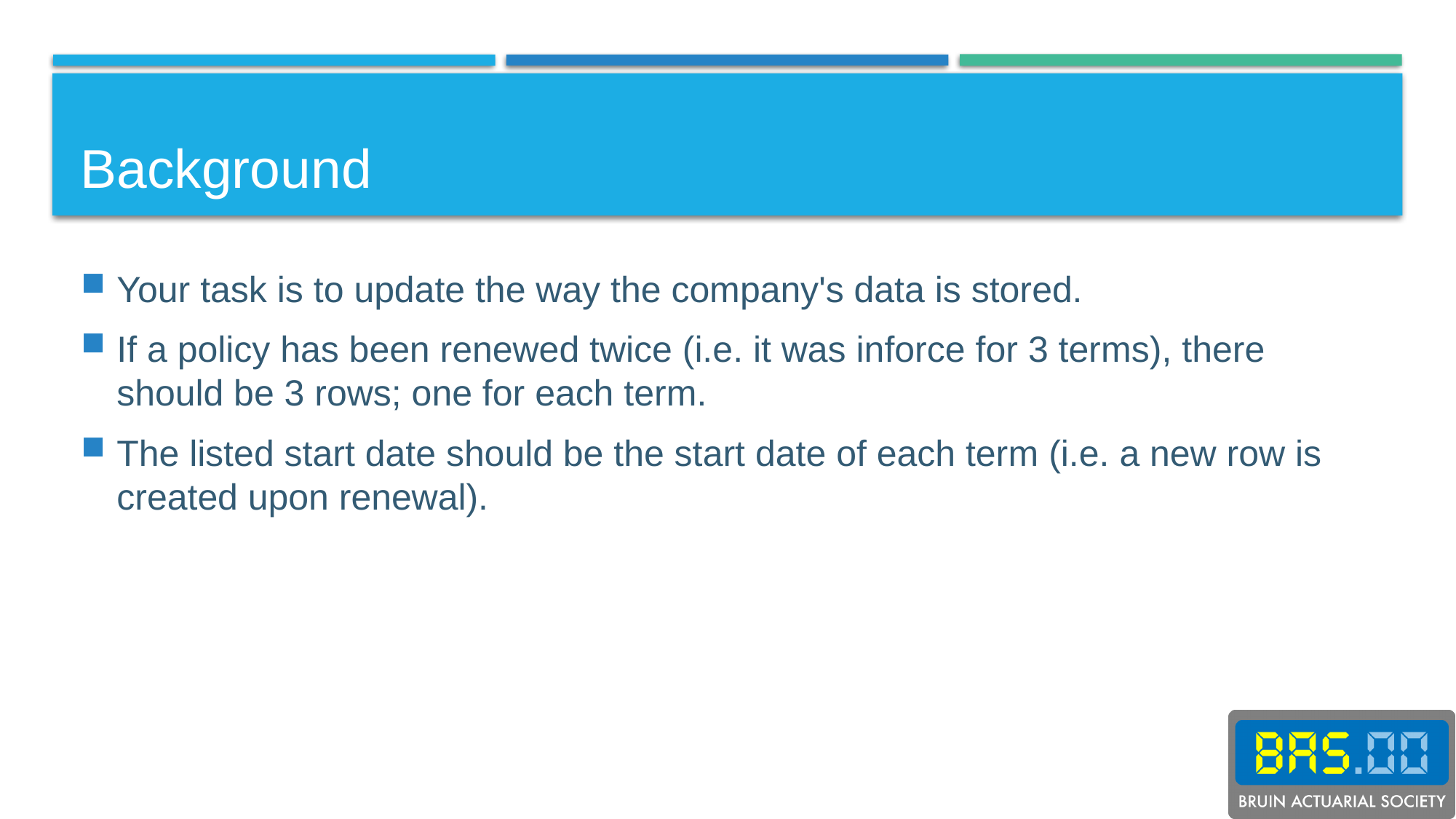

# Background
Your task is to update the way the company's data is stored.
If a policy has been renewed twice (i.e. it was inforce for 3 terms), there should be 3 rows; one for each term.
The listed start date should be the start date of each term (i.e. a new row is created upon renewal).